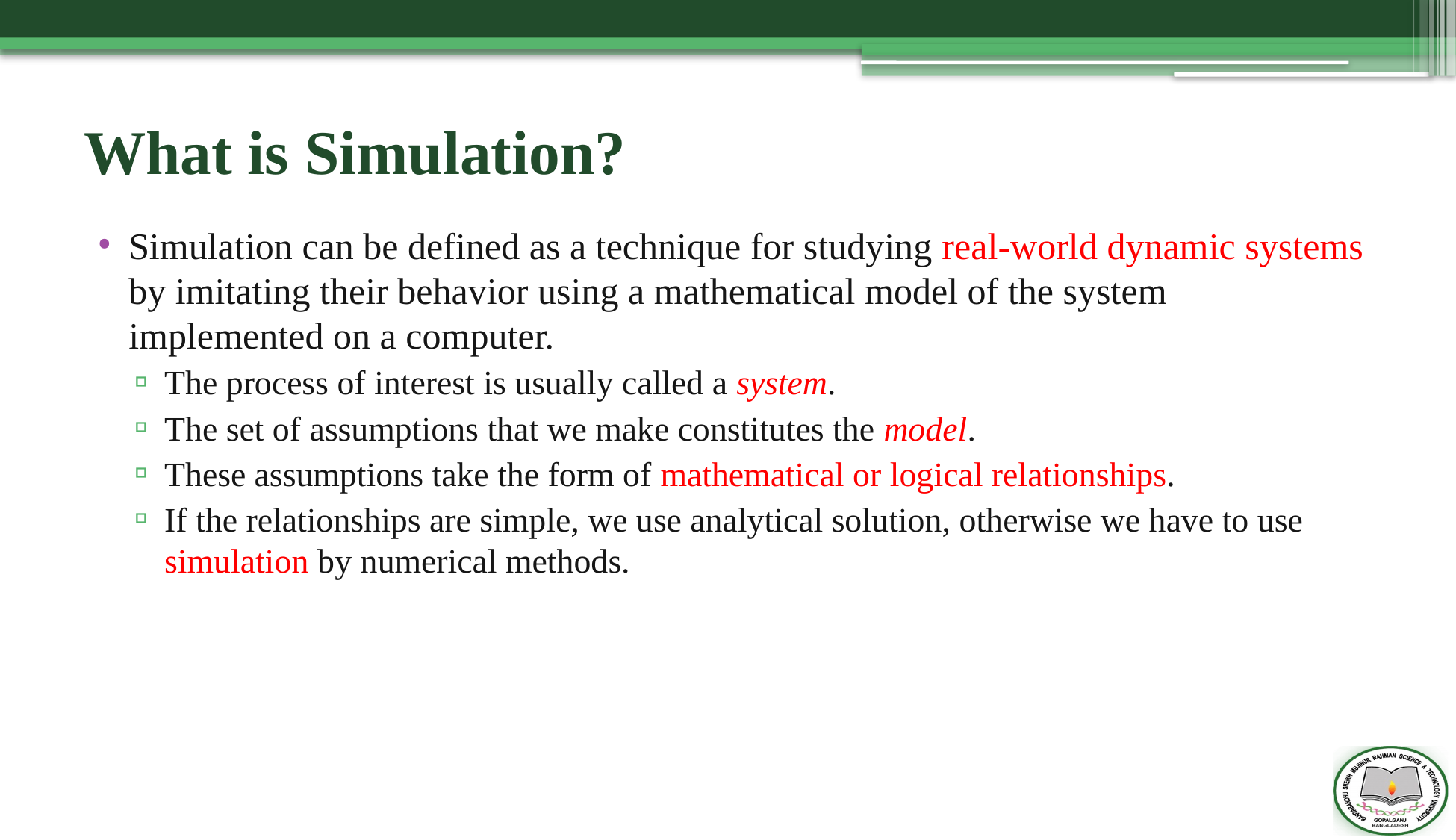

# What is Simulation?
Simulation can be defined as a technique for studying real-world dynamic systems by imitating their behavior using a mathematical model of the system implemented on a computer.
The process of interest is usually called a system.
The set of assumptions that we make constitutes the model.
These assumptions take the form of mathematical or logical relationships.
If the relationships are simple, we use analytical solution, otherwise we have to use simulation by numerical methods.